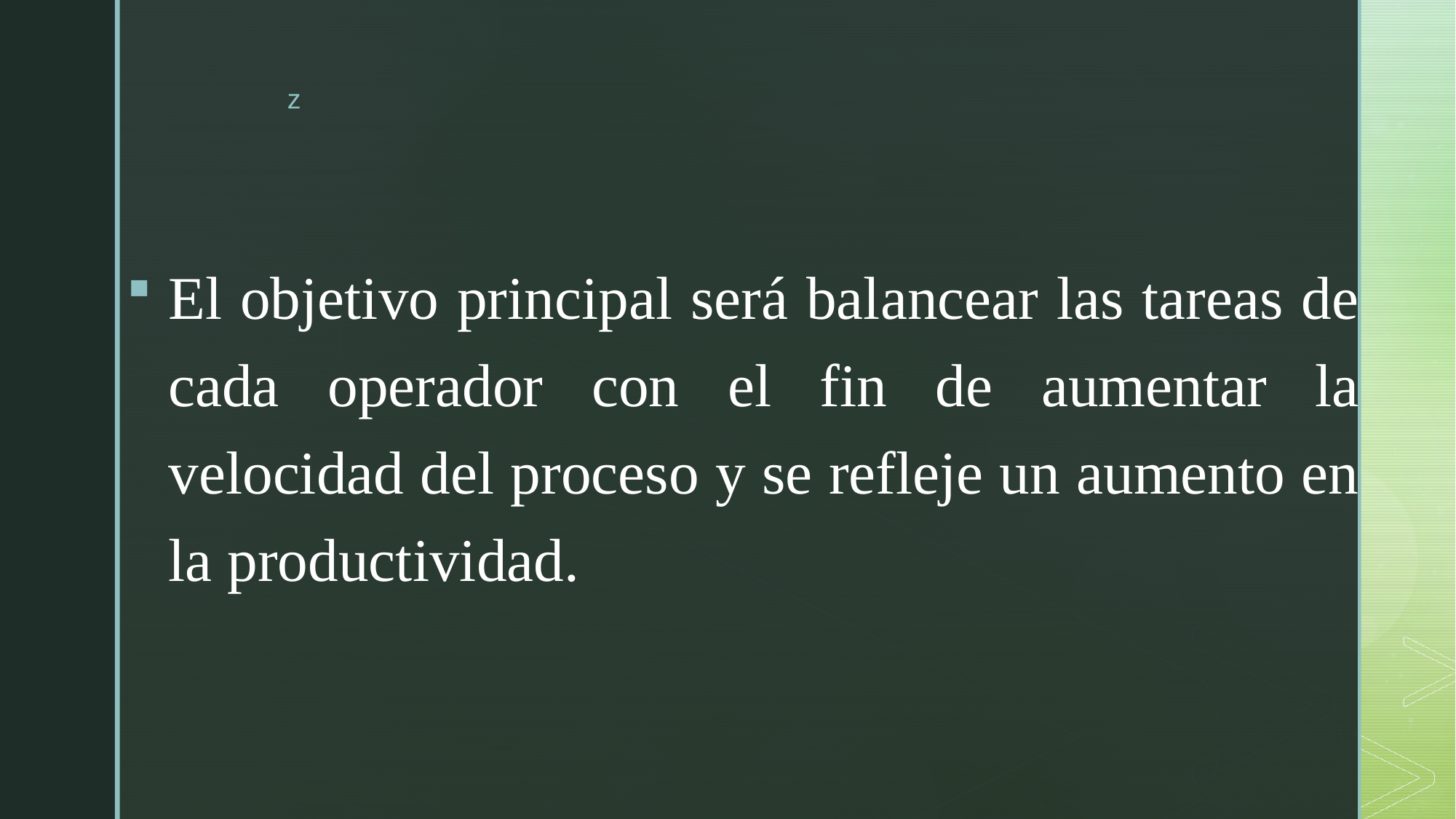

El objetivo principal será balancear las tareas de cada operador con el fin de aumentar la velocidad del proceso y se refleje un aumento en la productividad.